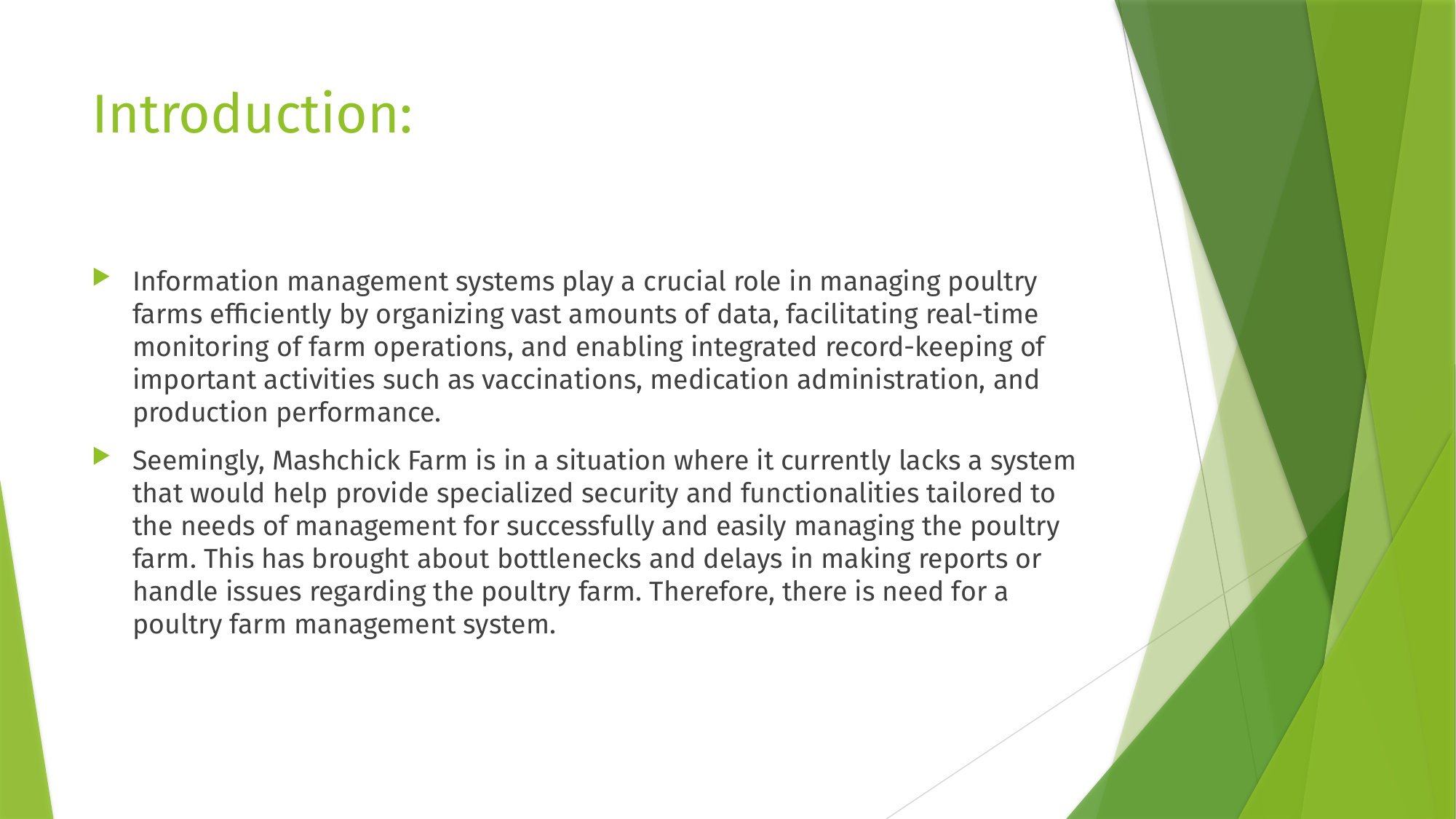

# Introduction:
Information management systems play a crucial role in managing poultry farms efficiently by organizing vast amounts of data, facilitating real-time monitoring of farm operations, and enabling integrated record-keeping of important activities such as vaccinations, medication administration, and production performance.
Seemingly, Mashchick Farm is in a situation where it currently lacks a system that would help provide specialized security and functionalities tailored to the needs of management for successfully and easily managing the poultry farm. This has brought about bottlenecks and delays in making reports or handle issues regarding the poultry farm. Therefore, there is need for a poultry farm management system.